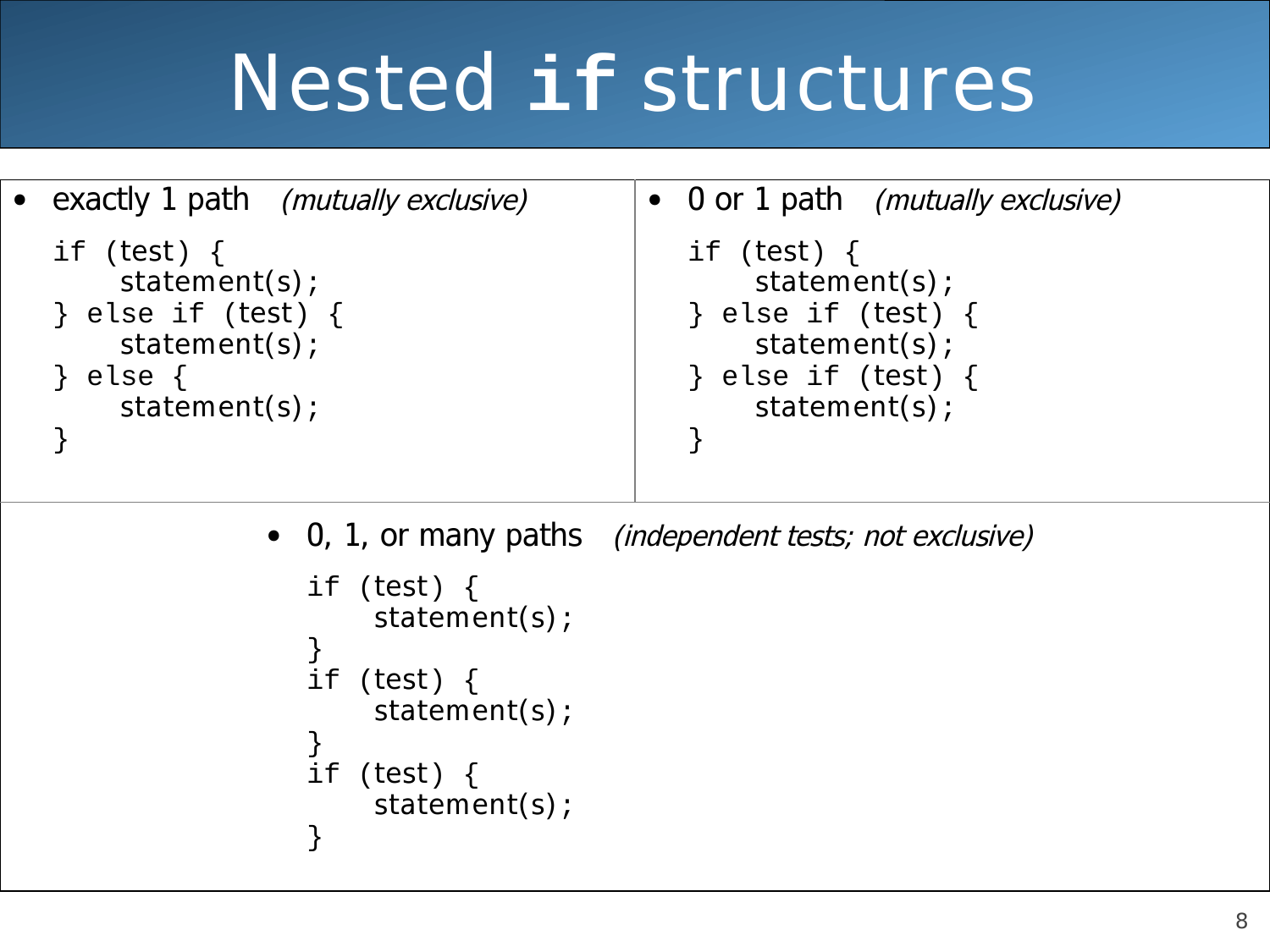

# Nested if structures
| exactly 1 path (mutually exclusive) if (test) { statement(s); } else if (test) { statement(s); } else { statement(s); } | 0 or 1 path (mutually exclusive) if (test) { statement(s); } else if (test) { statement(s); } else if (test) { statement(s); } |
| --- | --- |
| 0, 1, or many paths (independent tests; not exclusive) if (test) { statement(s); } if (test) { statement(s); } if (test) { statement(s); } |  |